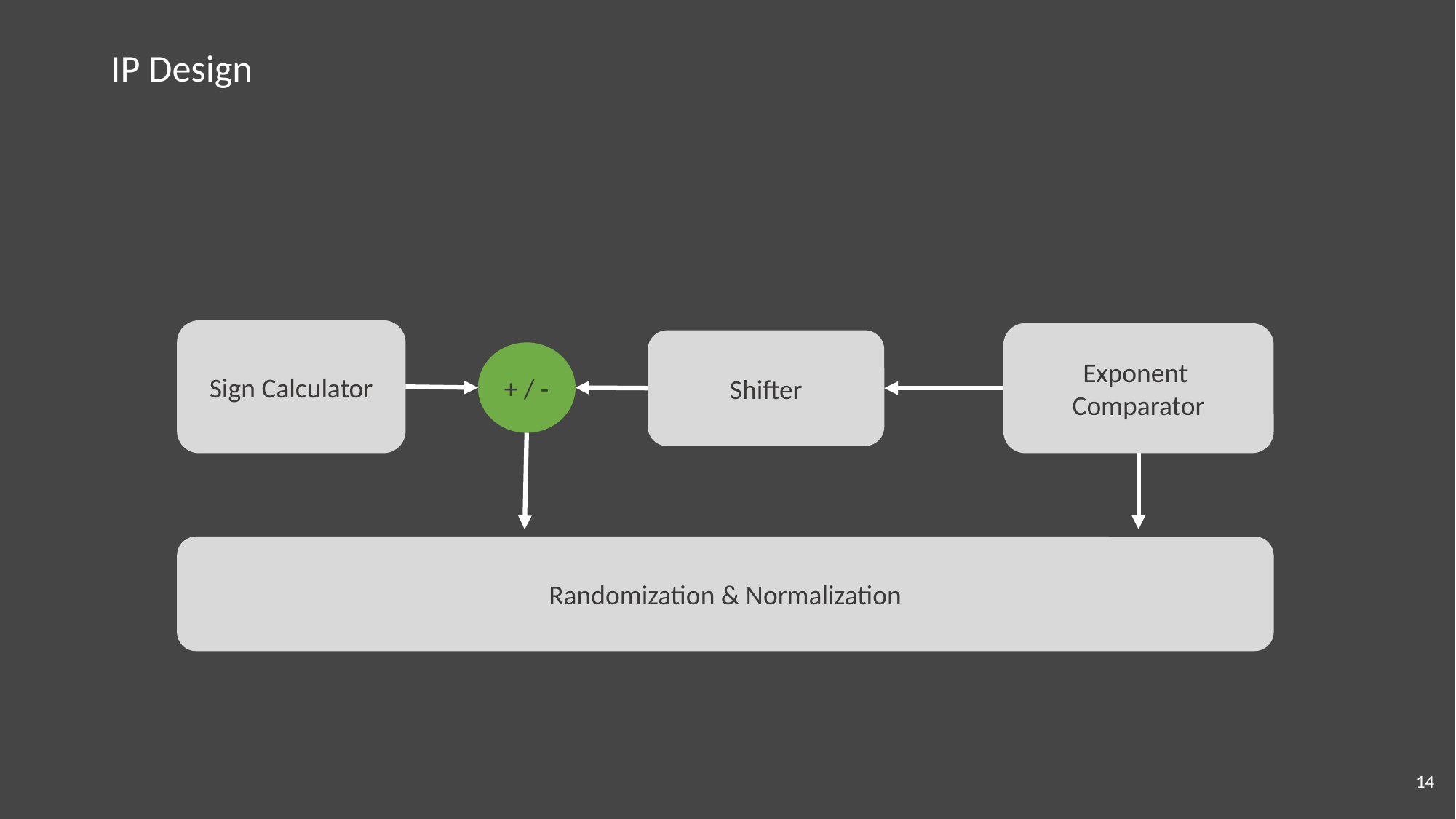

# IP Design
Sign Calculator
Exponent
Comparator
Shifter
+ / -
Randomization & Normalization
14